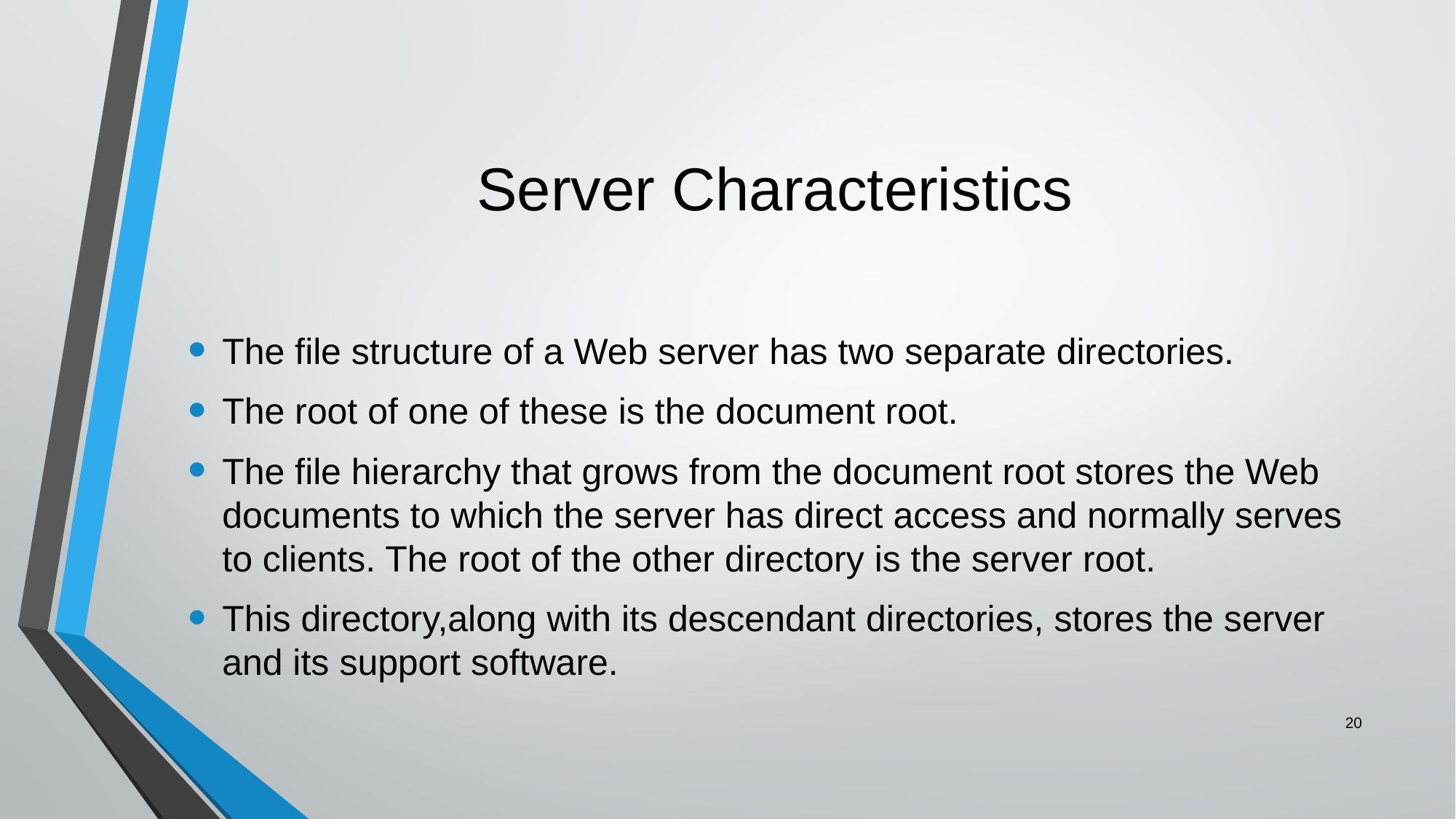

# Server Characteristics
The file structure of a Web server has two separate directories.
The root of one of these is the document root.
The file hierarchy that grows from the document root stores the Web documents to which the server has direct access and normally serves to clients. The root of the other directory is the server root.
This directory,along with its descendant directories, stores the server and its support software.
20